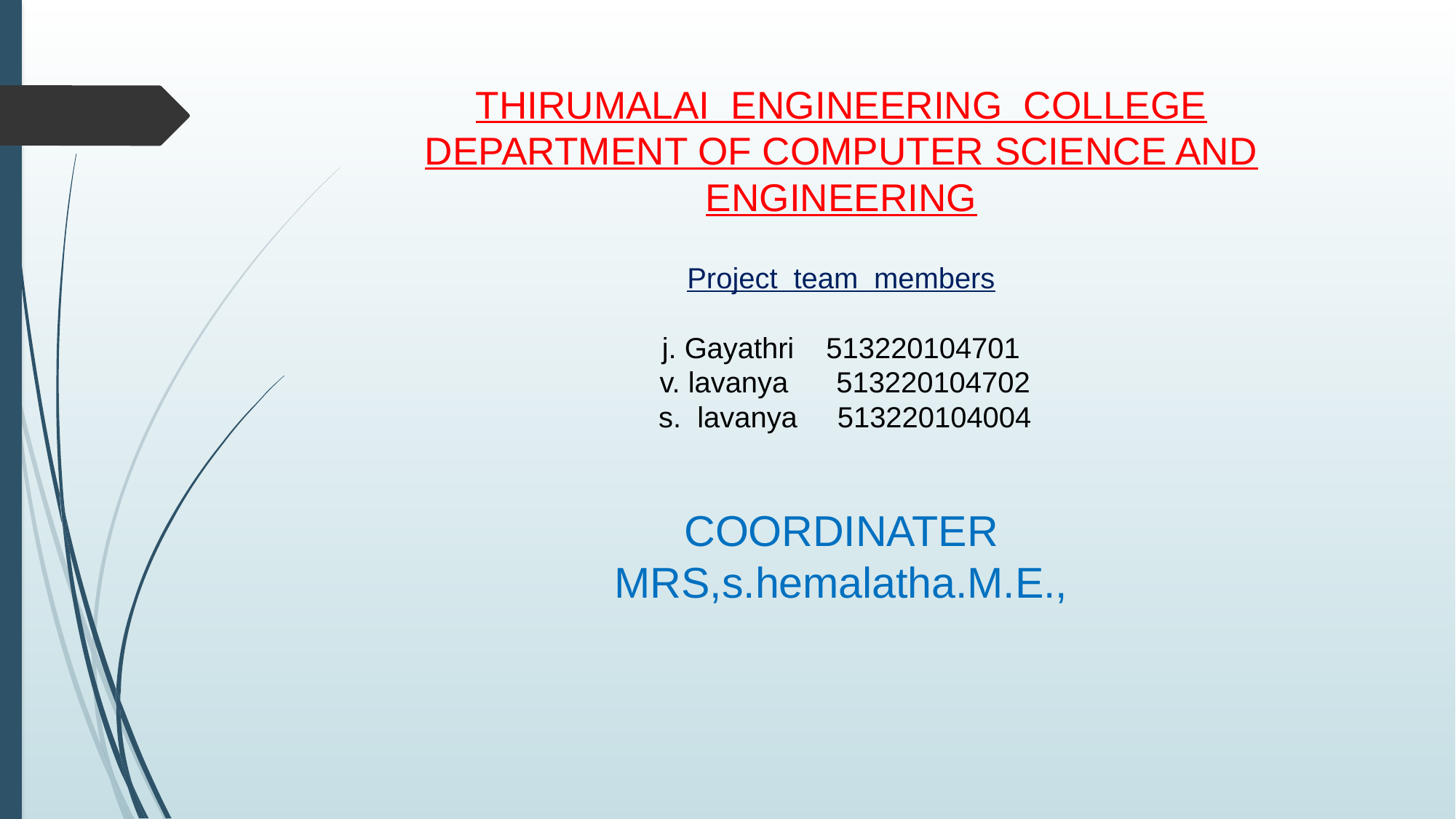

# THIRUMALAI  ENGINEERING  COLLEGE DEPARTMENT OF COMPUTER SCIENCE AND ENGINEERING Project  team  members j. Gayathri    513220104701 v. lavanya      513220104702 s.  lavanya     513220104004 COORDINATER MRS,s.hemalatha.M.E.,